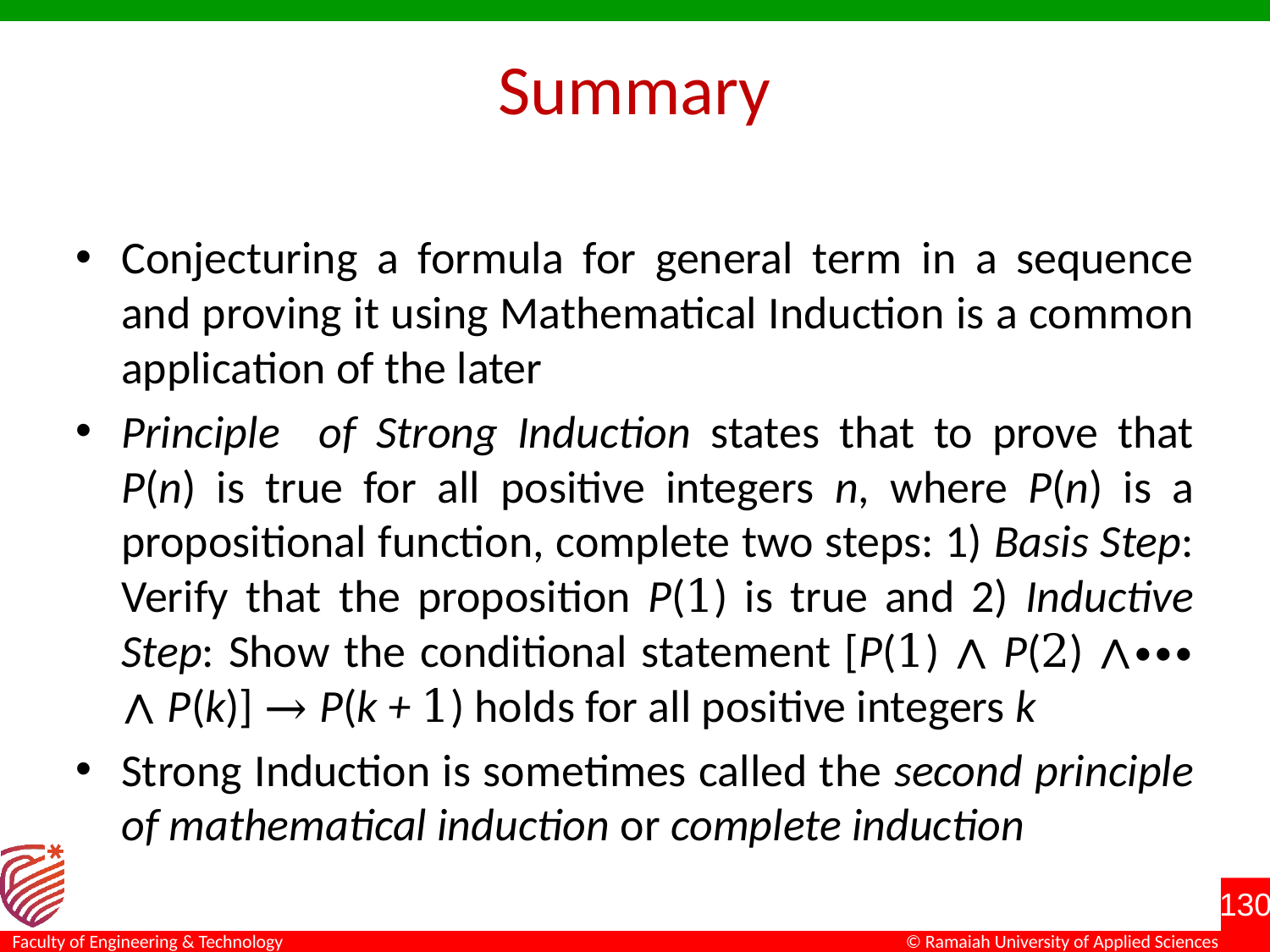

# Summary
Conjecturing a formula for general term in a sequence and proving it using Mathematical Induction is a common application of the later
Principle  of Strong Induction states that to prove that P(n) is true for all positive integers n, where P(n) is a propositional function, complete two steps: 1) Basis Step: Verify that the proposition P(1) is true and 2) Inductive Step: Show the conditional statement [P(1) ∧ P(2) ∧∙∙∙ ∧ P(k)] → P(k + 1) holds for all positive integers k
Strong Induction is sometimes called the second principle of mathematical induction or complete induction